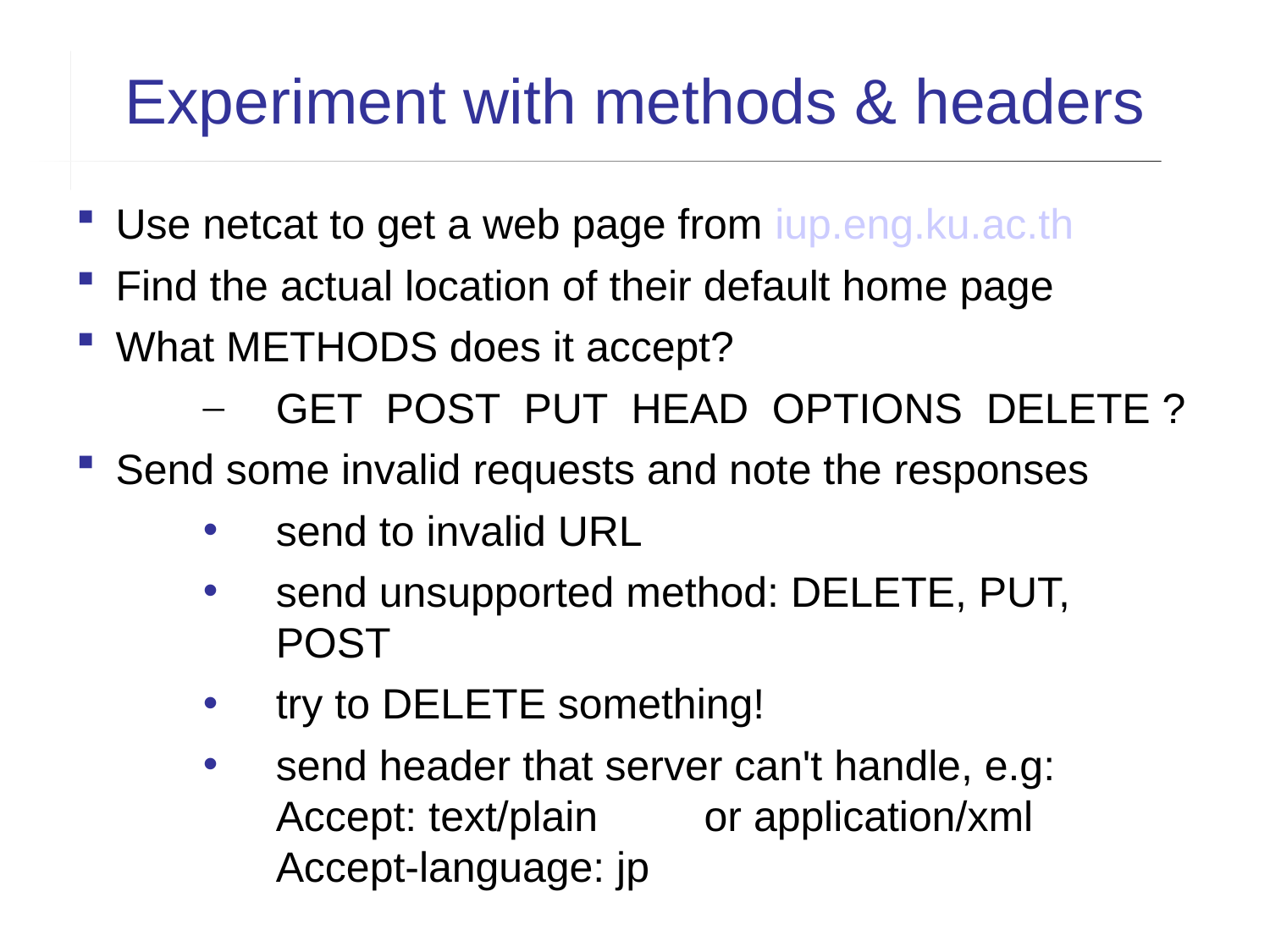

Experiment with methods & headers
Use netcat to get a web page from iup.eng.ku.ac.th
Find the actual location of their default home page
What METHODS does it accept?
GET  POST  PUT  HEAD  OPTIONS  DELETE ?
Send some invalid requests and note the responses
send to invalid URL
send unsupported method: DELETE, PUT, POST
try to DELETE something!
send header that server can't handle, e.g:
Accept: text/plain         or application/xml
Accept-language: jp